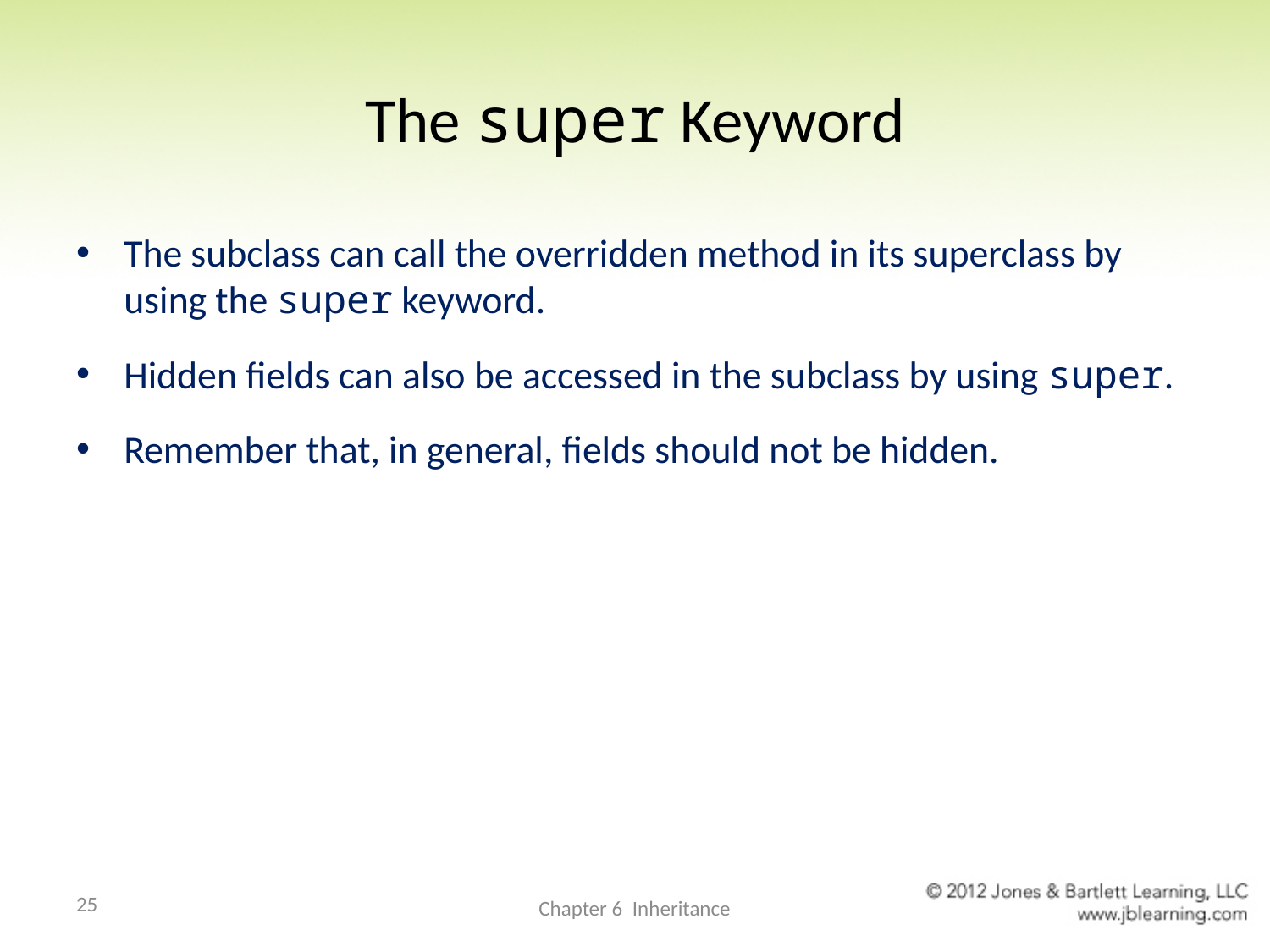

# The super Keyword
The subclass can call the overridden method in its superclass by using the super keyword.
Hidden fields can also be accessed in the subclass by using super.
Remember that, in general, fields should not be hidden.

25
Chapter 6  Inheritance